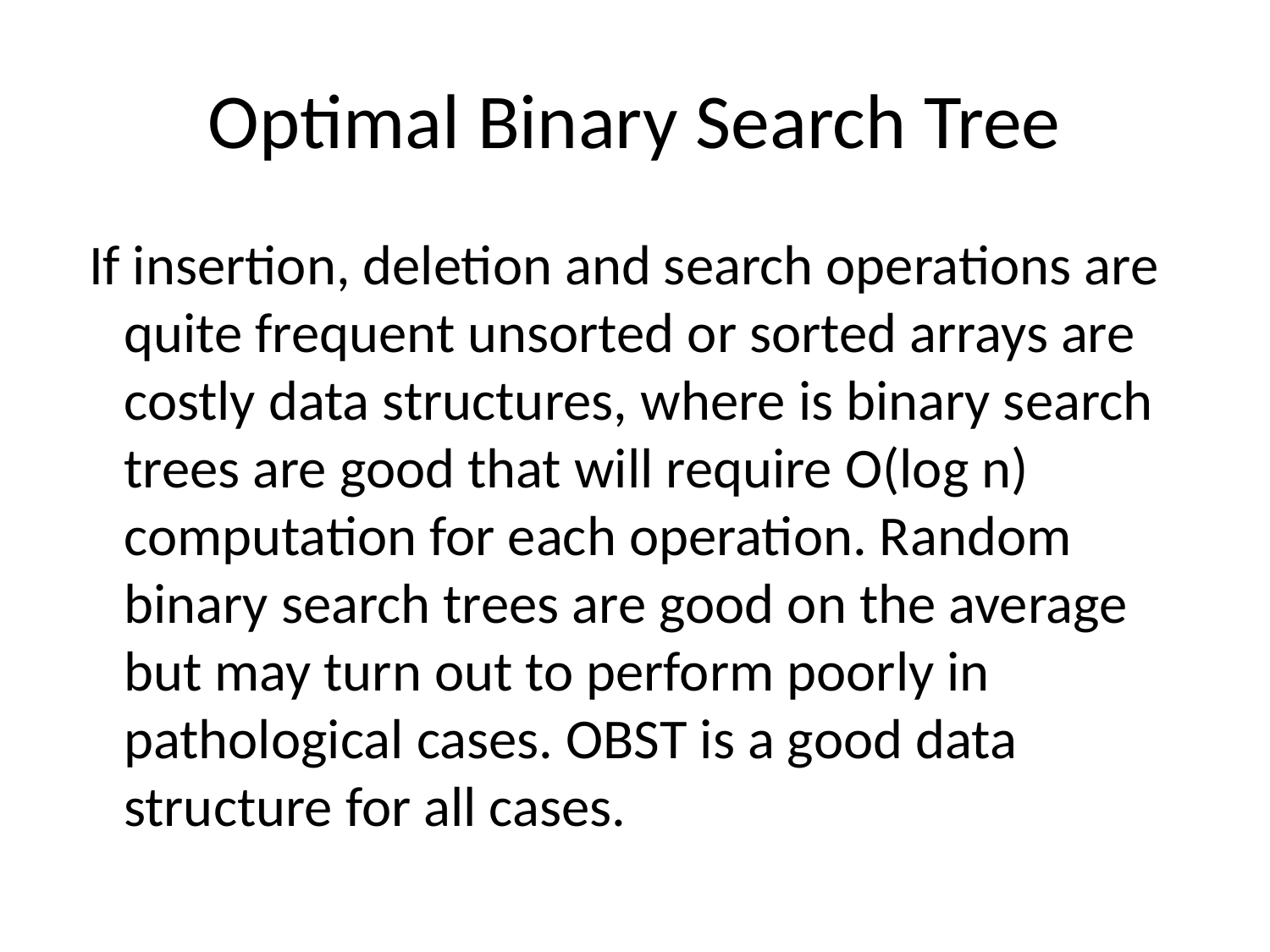

# Optimal Binary Search Tree
 If insertion, deletion and search operations are quite frequent unsorted or sorted arrays are costly data structures, where is binary search trees are good that will require O(log n) computation for each operation. Random binary search trees are good on the average but may turn out to perform poorly in pathological cases. OBST is a good data structure for all cases.